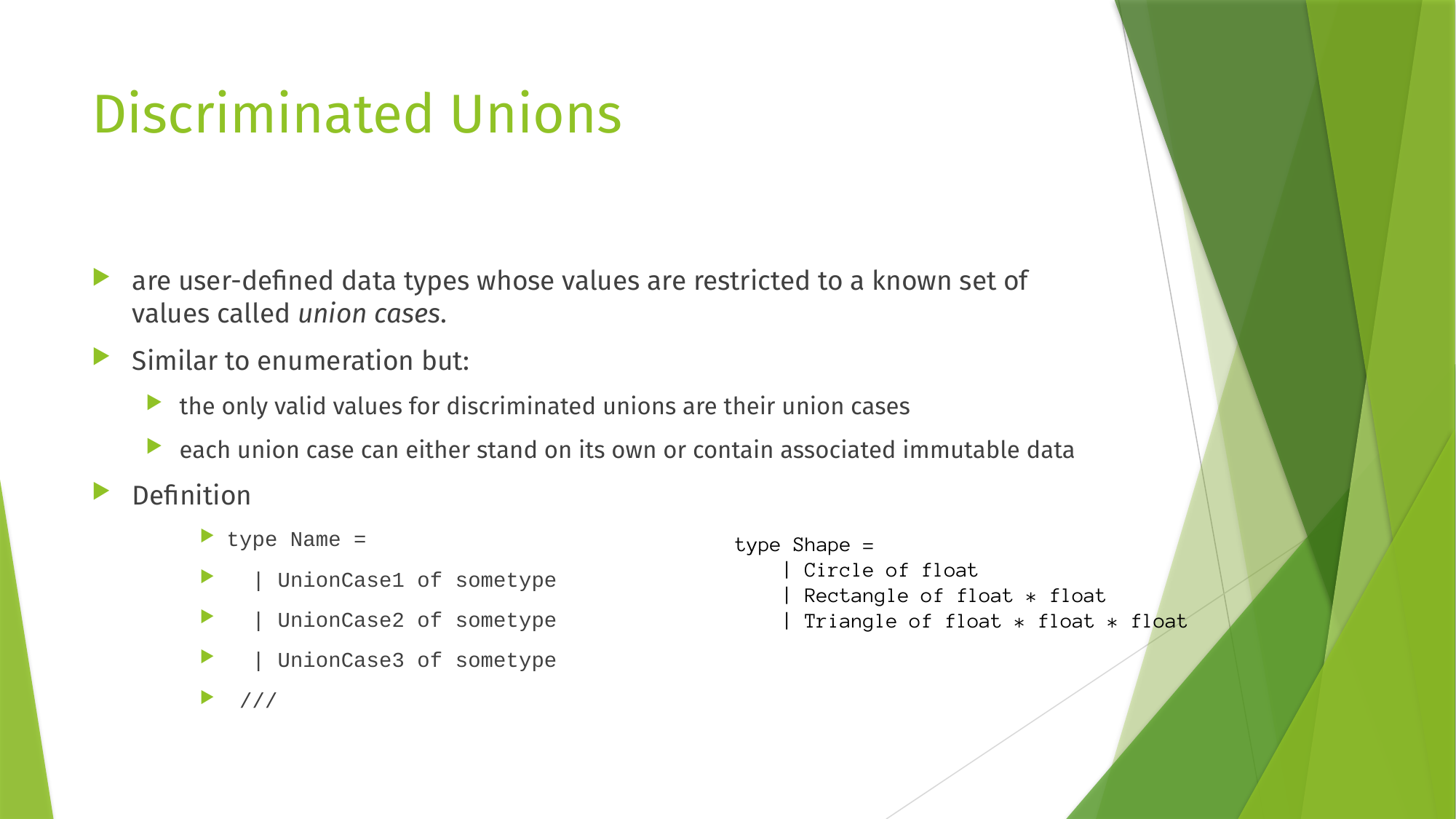

# Discriminated Unions
are user-defined data types whose values are restricted to a known set of values called union cases.
Similar to enumeration but:
the only valid values for discriminated unions are their union cases
each union case can either stand on its own or contain associated immutable data
Definition
type Name =
  | UnionCase1 of sometype
  | UnionCase2 of sometype
  | UnionCase3 of sometype
 ///
type Shape =
    | Circle of float
    | Rectangle of float * float
    | Triangle of float * float * float